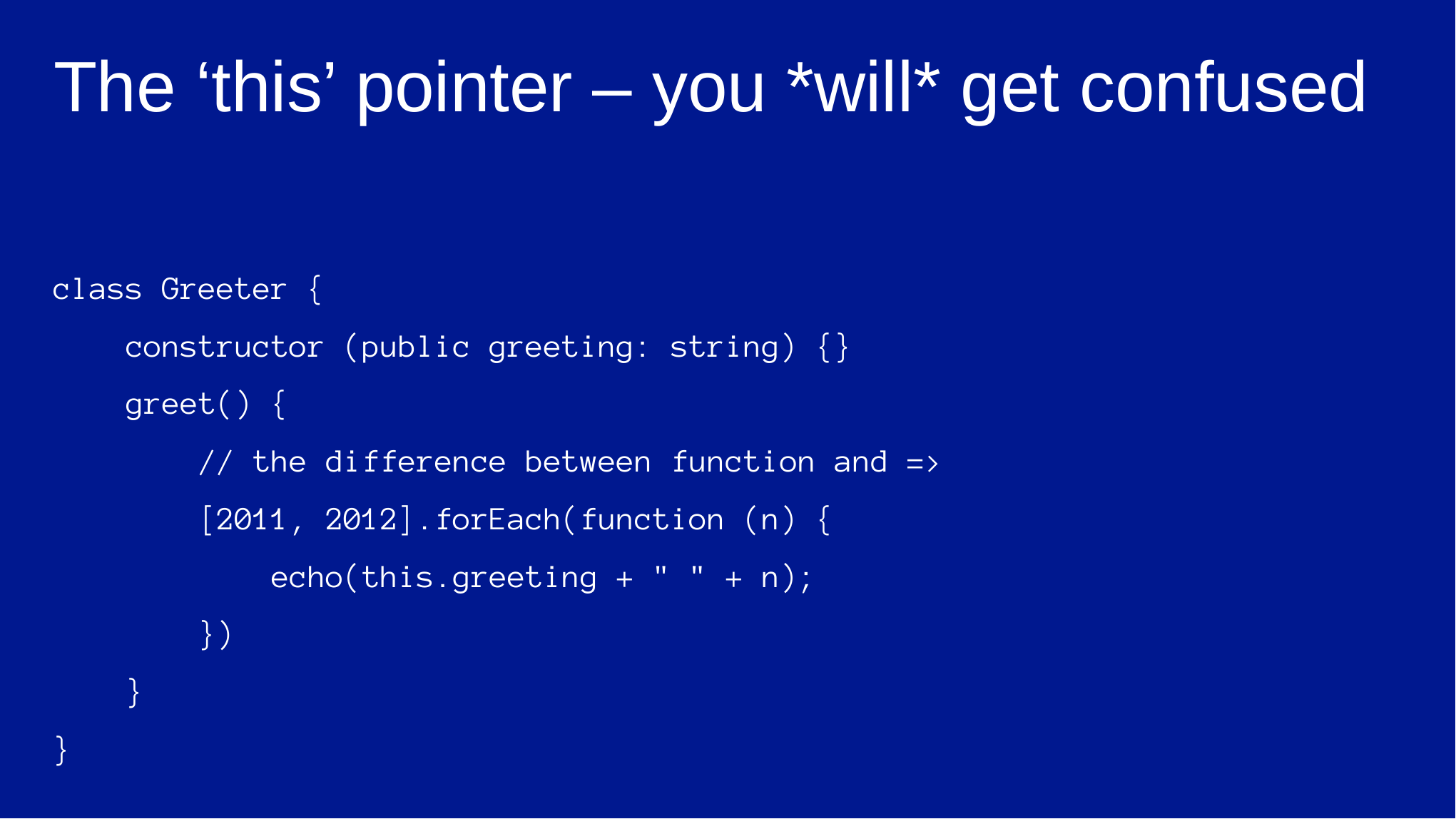

# The ‘this’ pointer – you *will* get confused
class Greeter {
    constructor (public greeting: string) {}
    greet() {
        // the difference between function and =>
        [2011, 2012].forEach(function (n) {
            echo(this.greeting + " " + n);
        })
    }
}